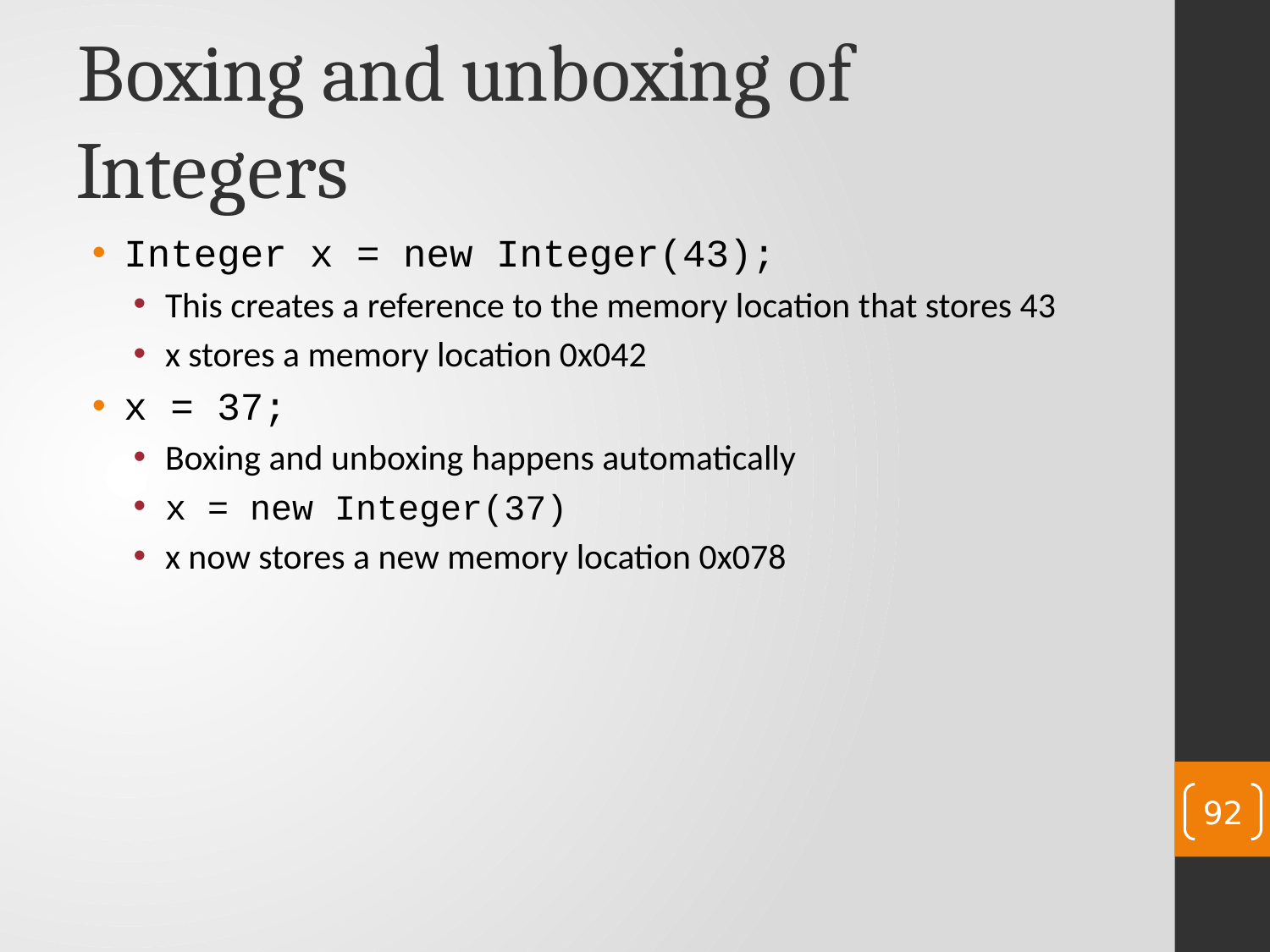

# Boxing and unboxing of Integers
Integer x = new Integer(43);
This creates a reference to the memory location that stores 43
x stores a memory location 0x042
x = 37;
Boxing and unboxing happens automatically
x = new Integer(37)
x now stores a new memory location 0x078
92